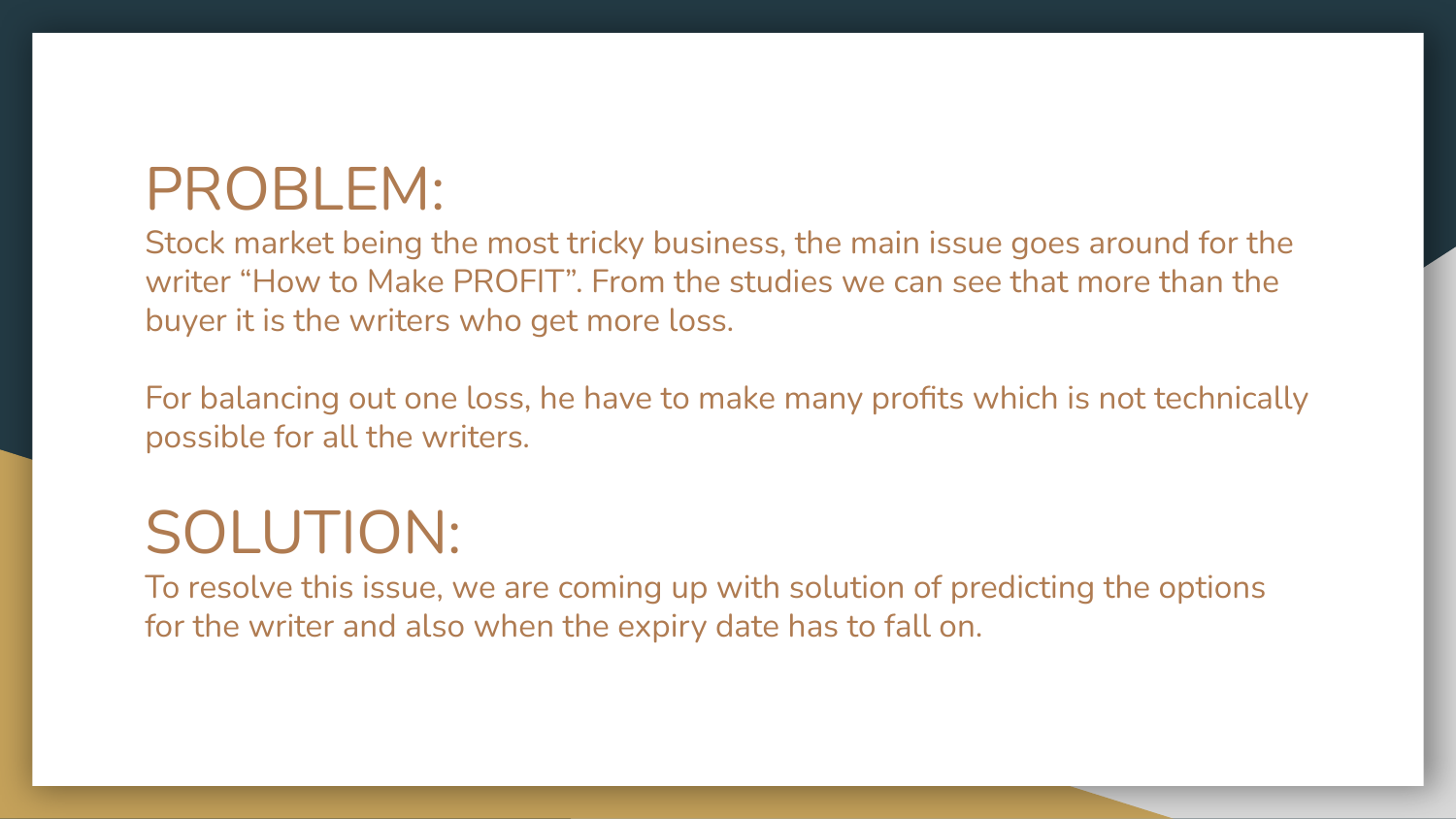

# PROBLEM:
Stock market being the most tricky business, the main issue goes around for the writer “How to Make PROFIT”. From the studies we can see that more than the buyer it is the writers who get more loss.

For balancing out one loss, he have to make many profits which is not technically possible for all the writers.

SOLUTION:
To resolve this issue, we are coming up with solution of predicting the options for the writer and also when the expiry date has to fall on.